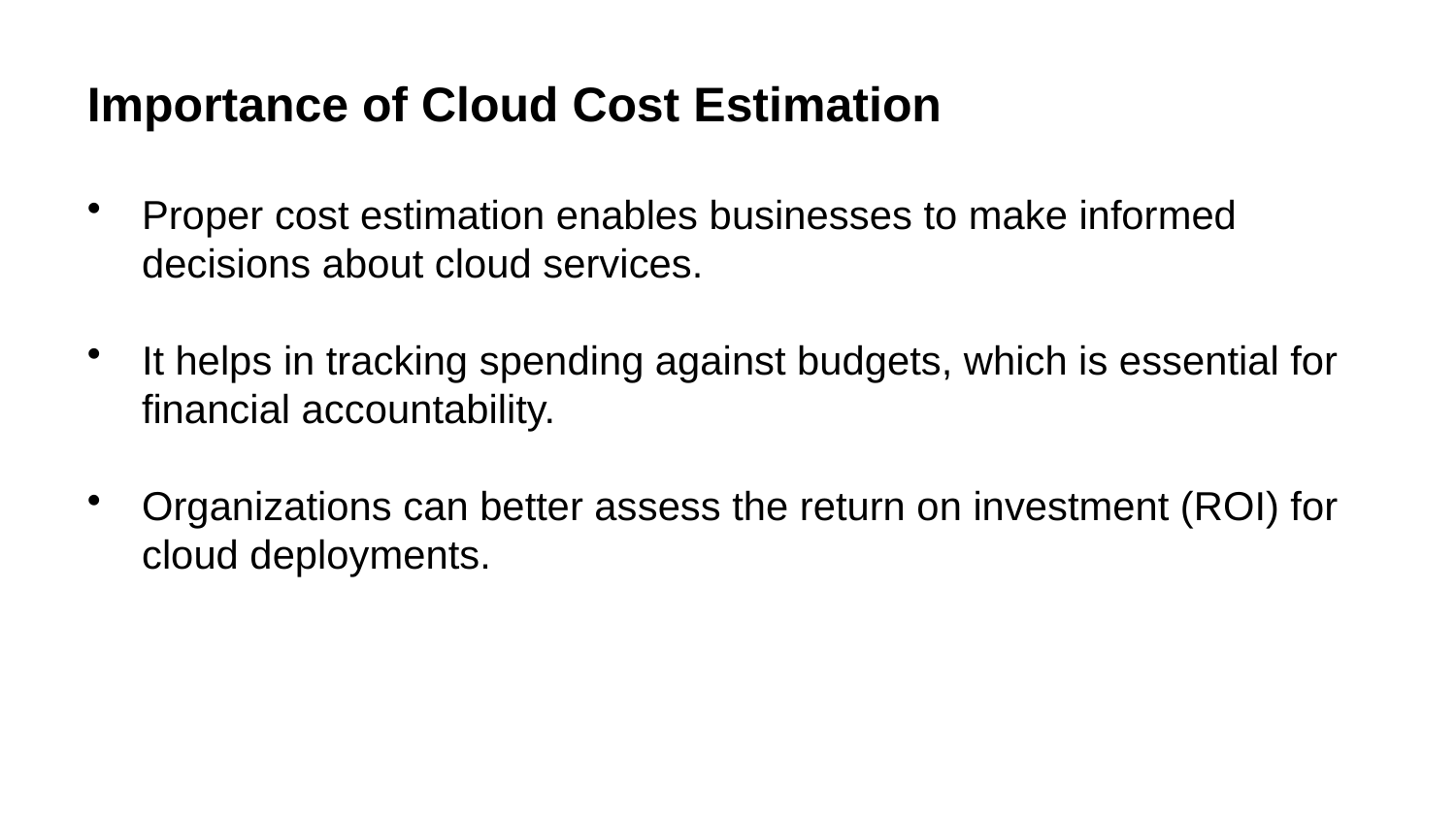

Importance of Cloud Cost Estimation
Proper cost estimation enables businesses to make informed decisions about cloud services.

It helps in tracking spending against budgets, which is essential for financial accountability.

Organizations can better assess the return on investment (ROI) for cloud deployments.